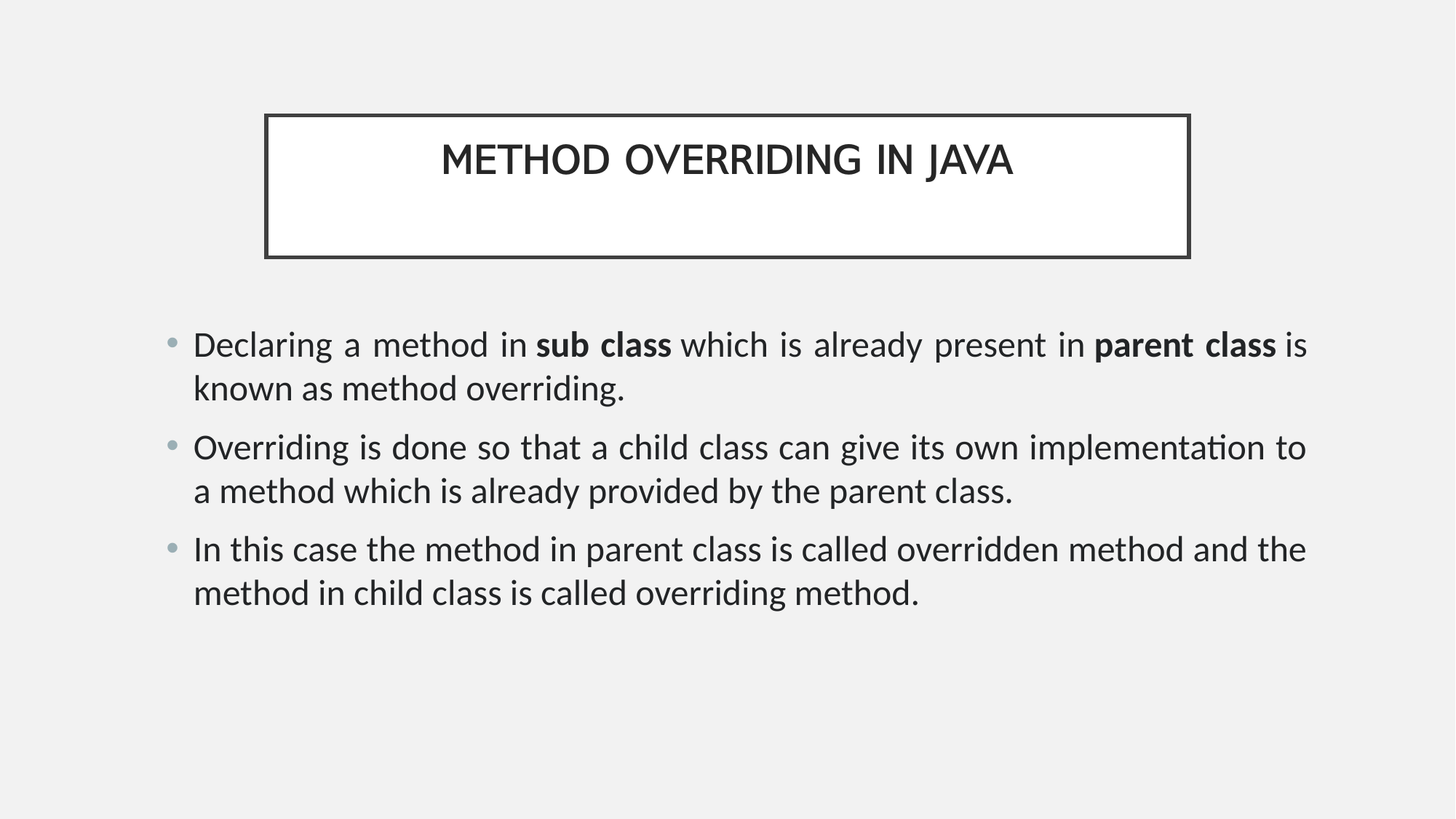

# METHOD OVERRIDING IN JAVA
Declaring a method in sub class which is already present in parent class is known as method overriding.
Overriding is done so that a child class can give its own implementation to a method which is already provided by the parent class.
In this case the method in parent class is called overridden method and the method in child class is called overriding method.